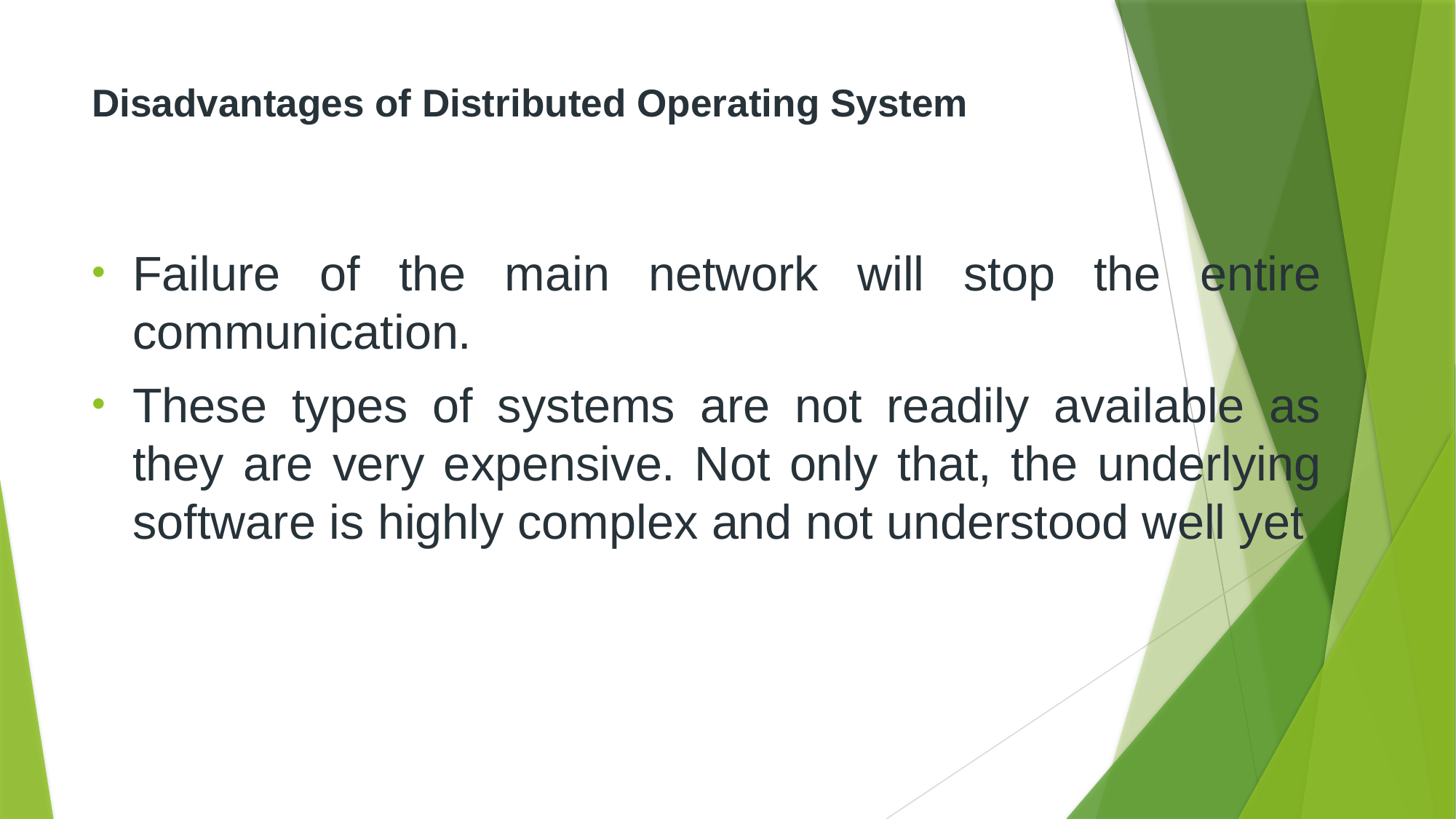

# Disadvantages of Distributed Operating System
Failure of the main network will stop the entire communication.
These types of systems are not readily available as they are very expensive. Not only that, the underlying software is highly complex and not understood well yet